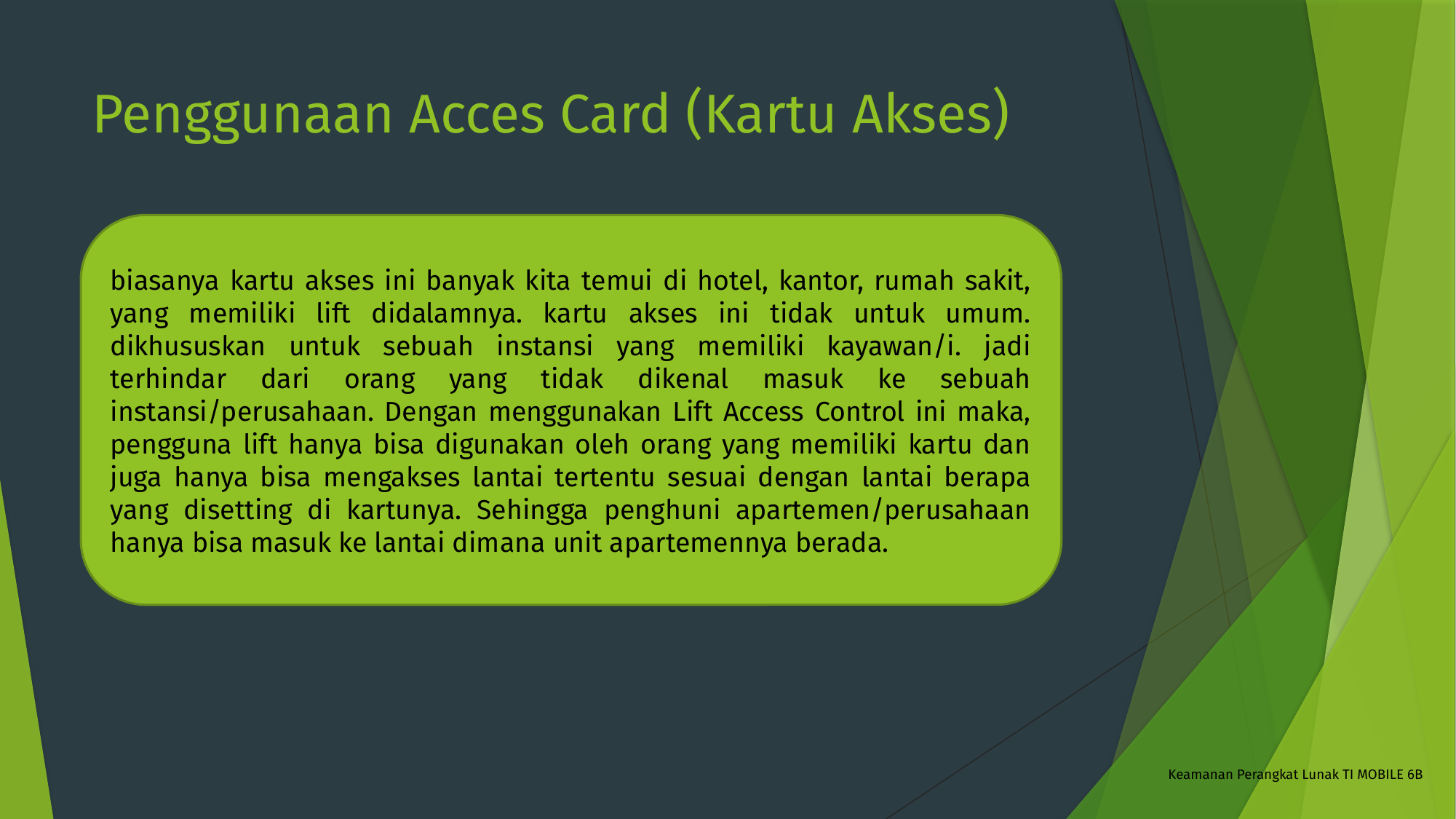

# Penggunaan Acces Card (Kartu Akses)
biasanya kartu akses ini banyak kita temui di hotel, kantor, rumah sakit, yang memiliki lift didalamnya. kartu akses ini tidak untuk umum. dikhususkan untuk sebuah instansi yang memiliki kayawan/i. jadi terhindar dari orang yang tidak dikenal masuk ke sebuah instansi/perusahaan. Dengan menggunakan Lift Access Control ini maka, pengguna lift hanya bisa digunakan oleh orang yang memiliki kartu dan juga hanya bisa mengakses lantai tertentu sesuai dengan lantai berapa yang disetting di kartunya. Sehingga penghuni apartemen/perusahaan hanya bisa masuk ke lantai dimana unit apartemennya berada.
Keamanan Perangkat Lunak TI MOBILE 6B